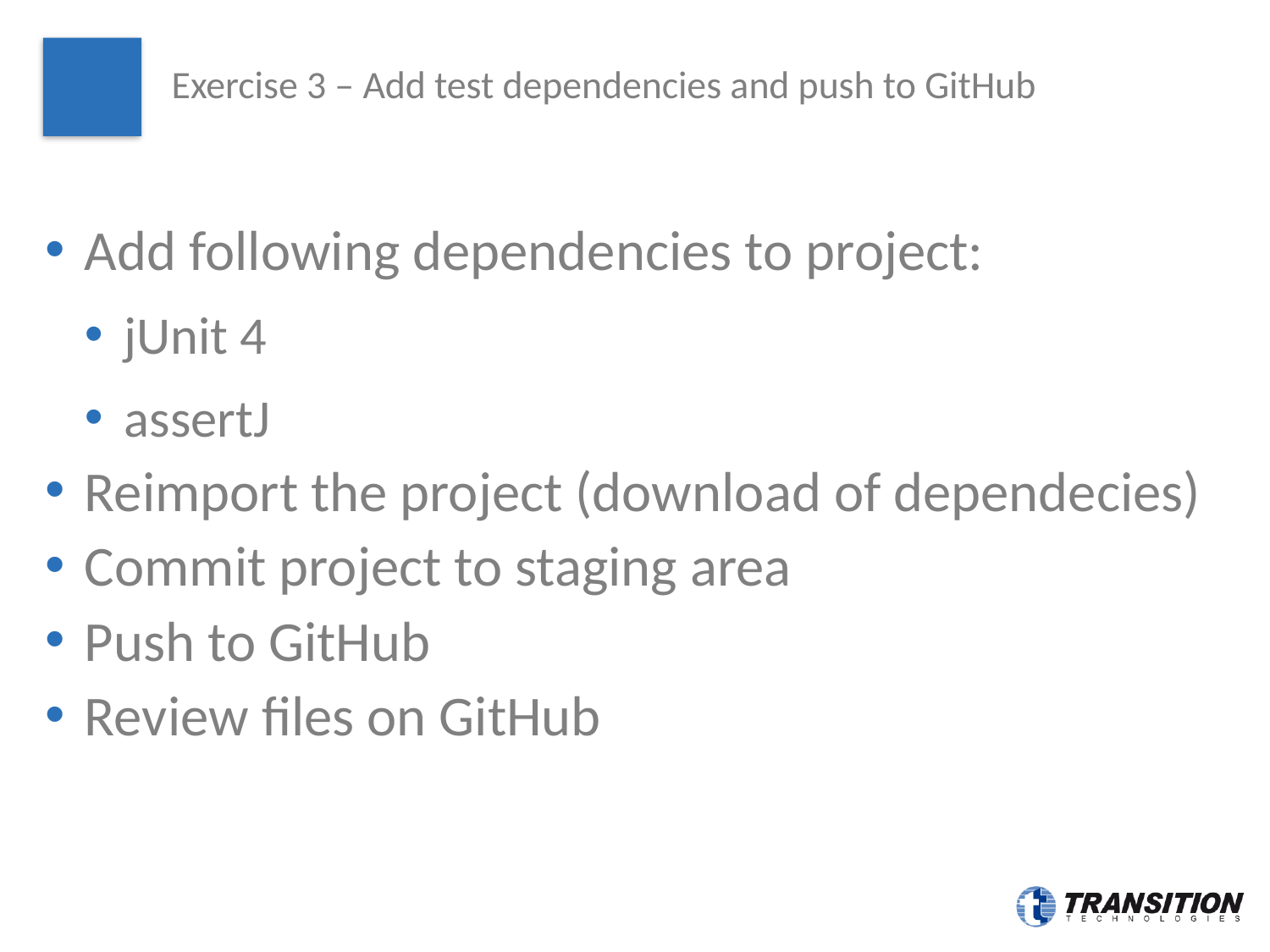

# Exercise 3 – Add test dependencies and push to GitHub
Add following dependencies to project:
jUnit 4
assertJ
Reimport the project (download of dependecies)
Commit project to staging area
Push to GitHub
Review files on GitHub